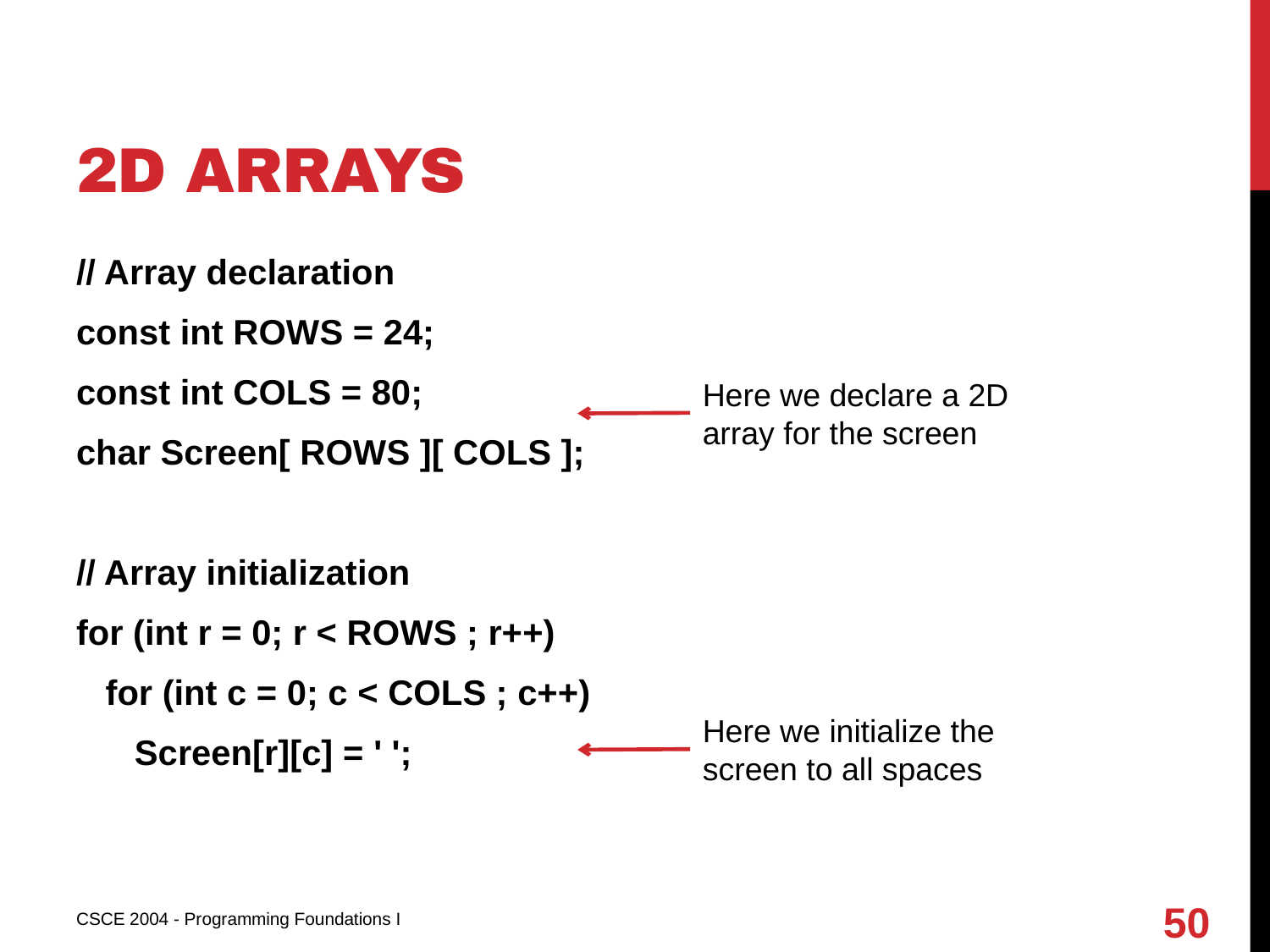

# 2d arrays
// Array declaration
const int ROWS = 24;
const int COLS = 80;
char Screen[ ROWS ][ COLS ];

// Array initialization
for (int r = 0; r < ROWS ; r++)
   for (int c = 0; c < COLS ; c++)
      Screen[r][c] = ' ';
Here we declare a 2D array for the screen
Here we initialize the screen to all spaces
50
CSCE 2004 - Programming Foundations I